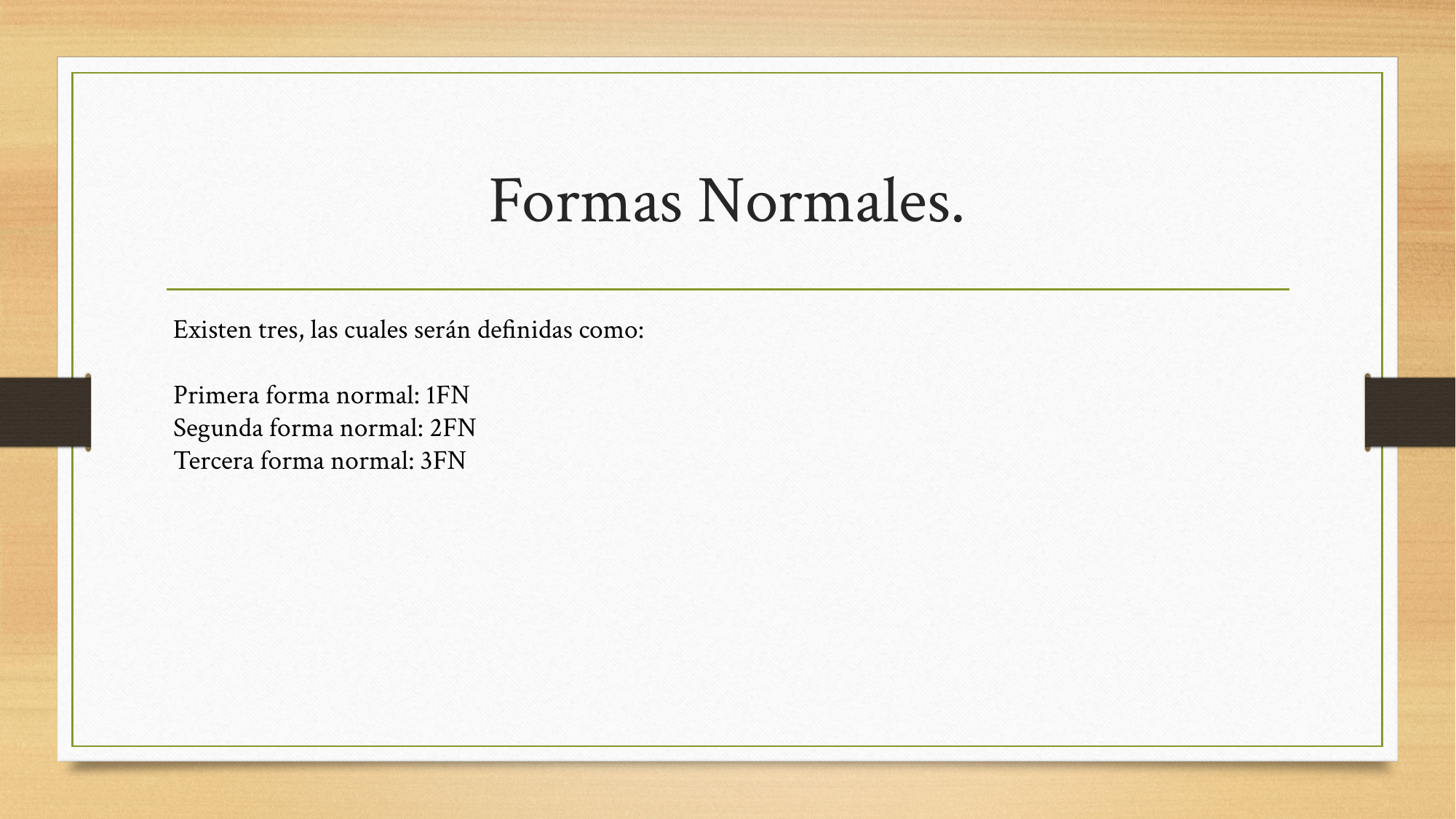

# Formas Normales.
Existen tres, las cuales serán definidas como:

Primera forma normal: 1FN
Segunda forma normal: 2FN
Tercera forma normal: 3FN